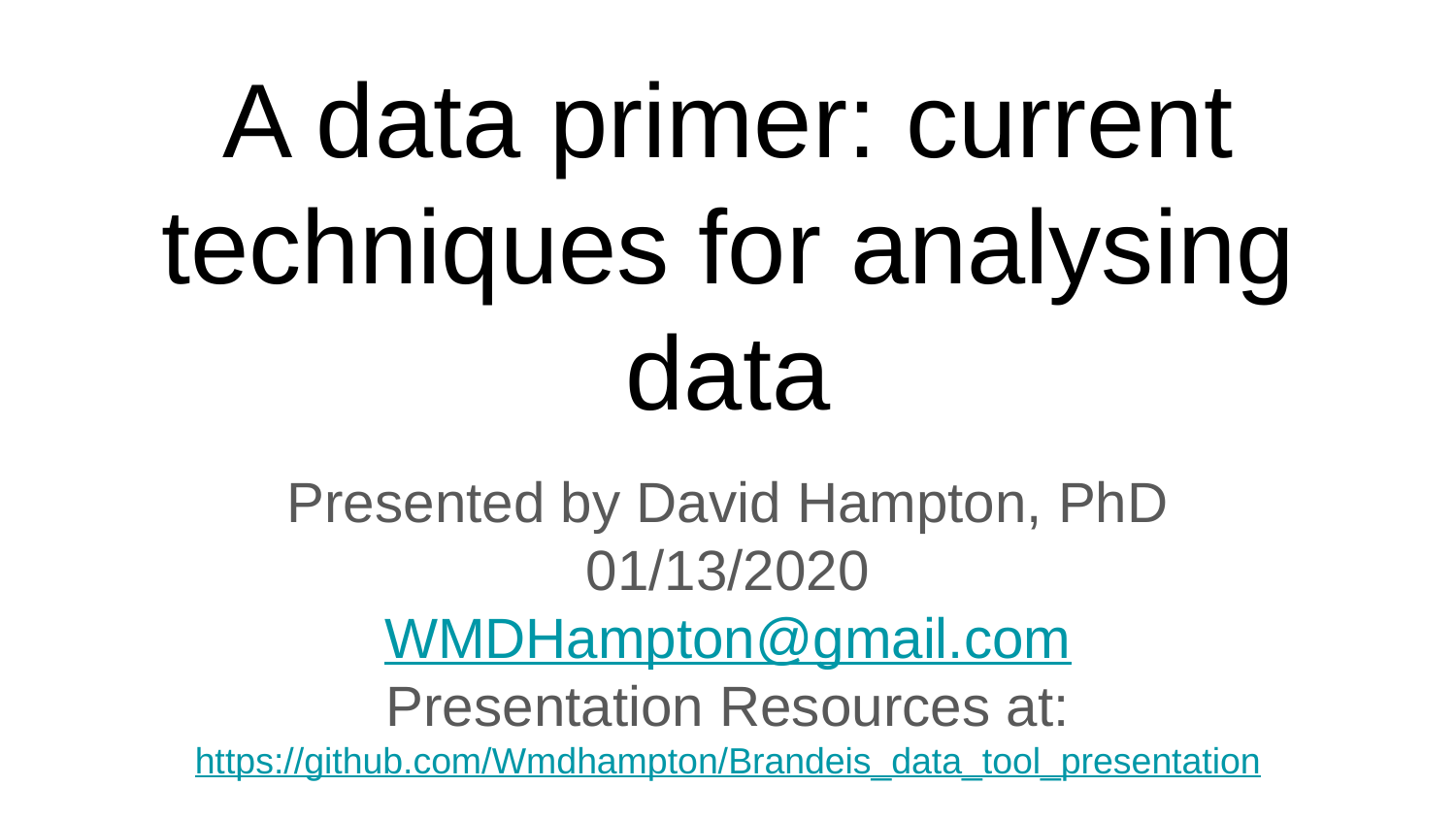

# A data primer: current techniques for analysing data
Presented by David Hampton, PhD
01/13/2020
WMDHampton@gmail.com
Presentation Resources at:
https://github.com/Wmdhampton/Brandeis_data_tool_presentation